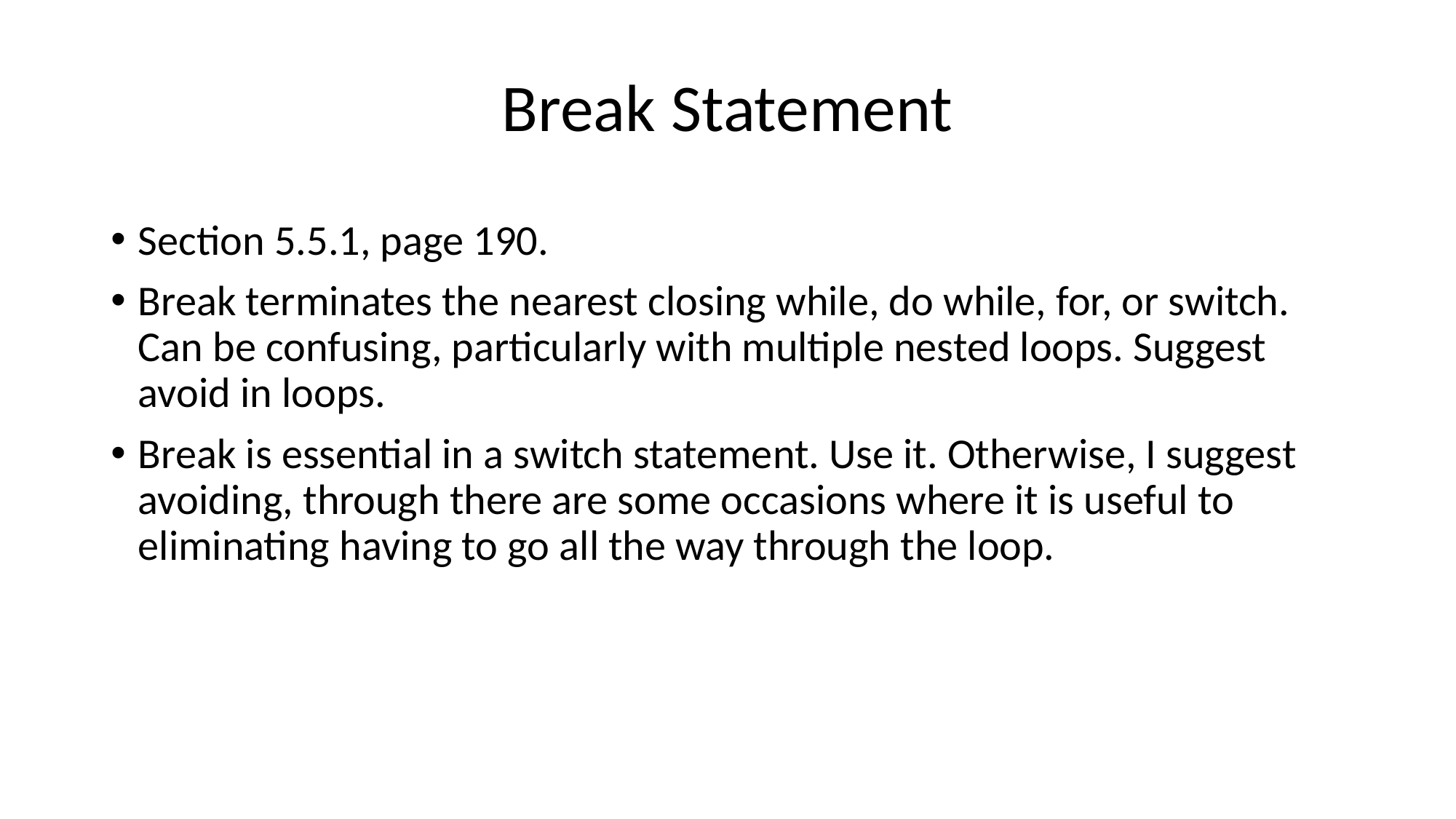

# Break Statement
Section 5.5.1, page 190.
Break terminates the nearest closing while, do while, for, or switch. Can be confusing, particularly with multiple nested loops. Suggest avoid in loops.
Break is essential in a switch statement. Use it. Otherwise, I suggest avoiding, through there are some occasions where it is useful to eliminating having to go all the way through the loop.